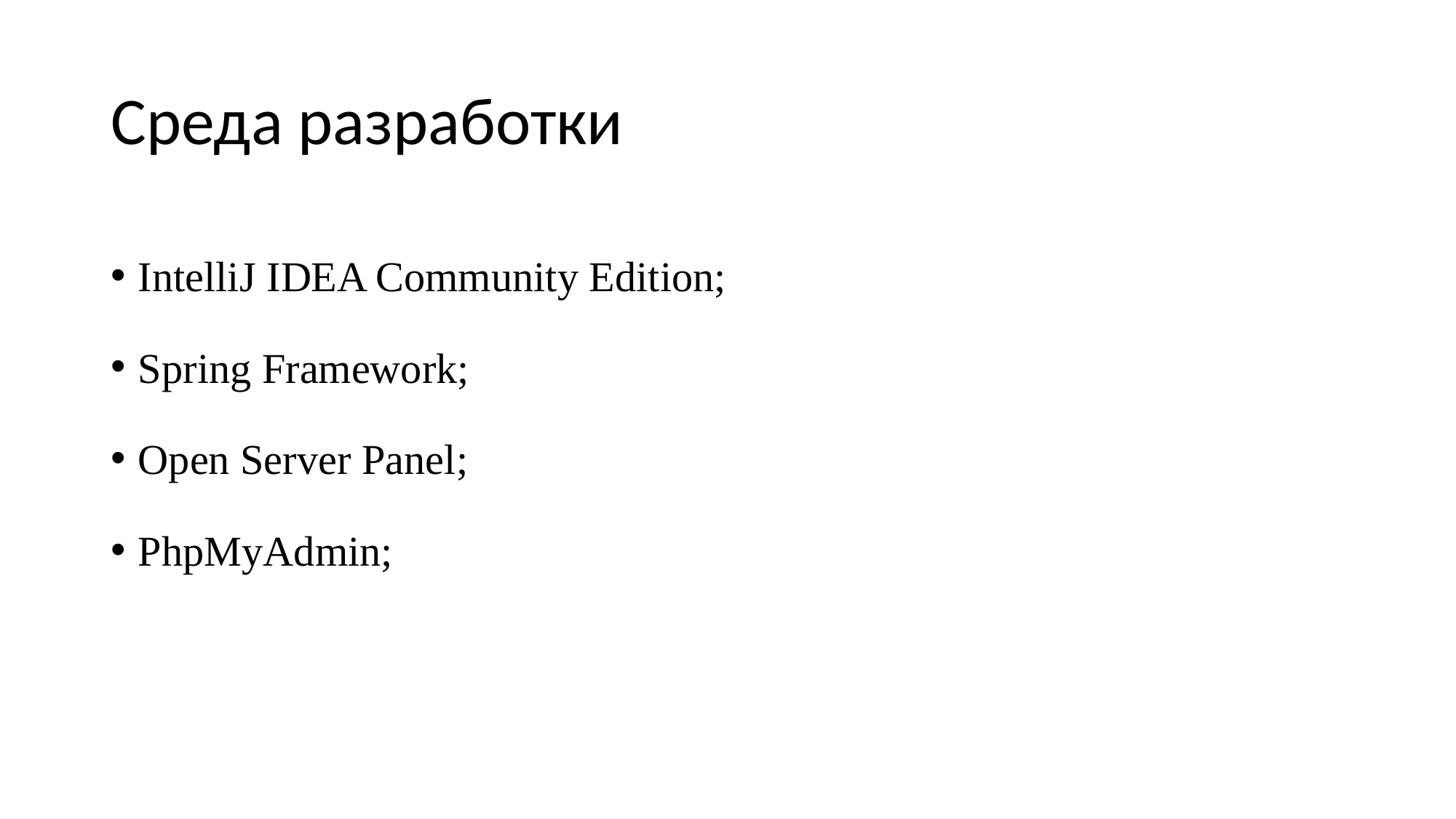

# Среда разработки
IntelliJ IDEA Community Edition;
Spring Framework;
Open Server Panel;
PhpMyAdmin;